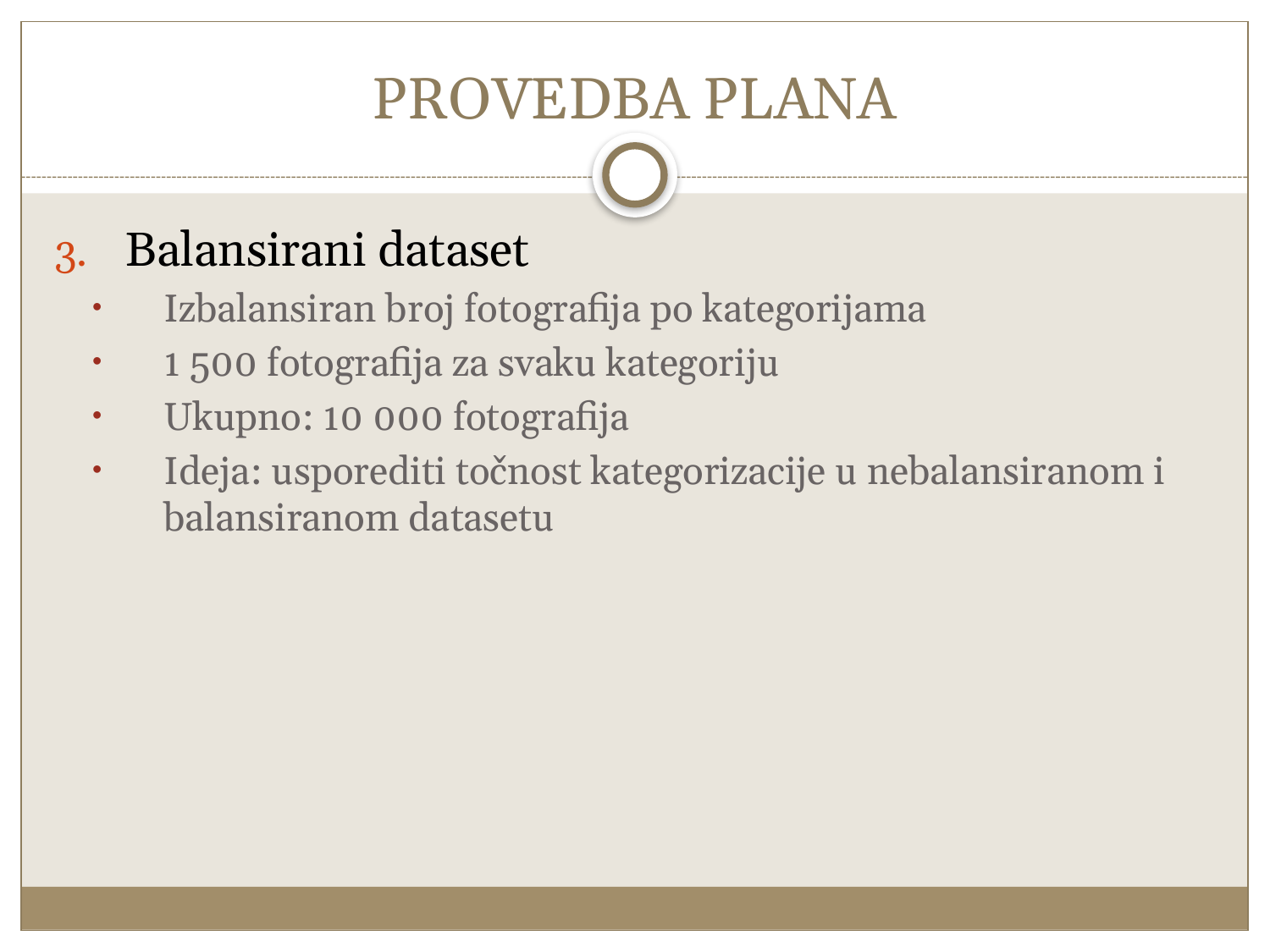

# PROVEDBA PLANA
Balansirani dataset
Izbalansiran broj fotografija po kategorijama
1 500 fotografija za svaku kategoriju
Ukupno: 10 000 fotografija
Ideja: usporediti točnost kategorizacije u nebalansiranom i balansiranom datasetu